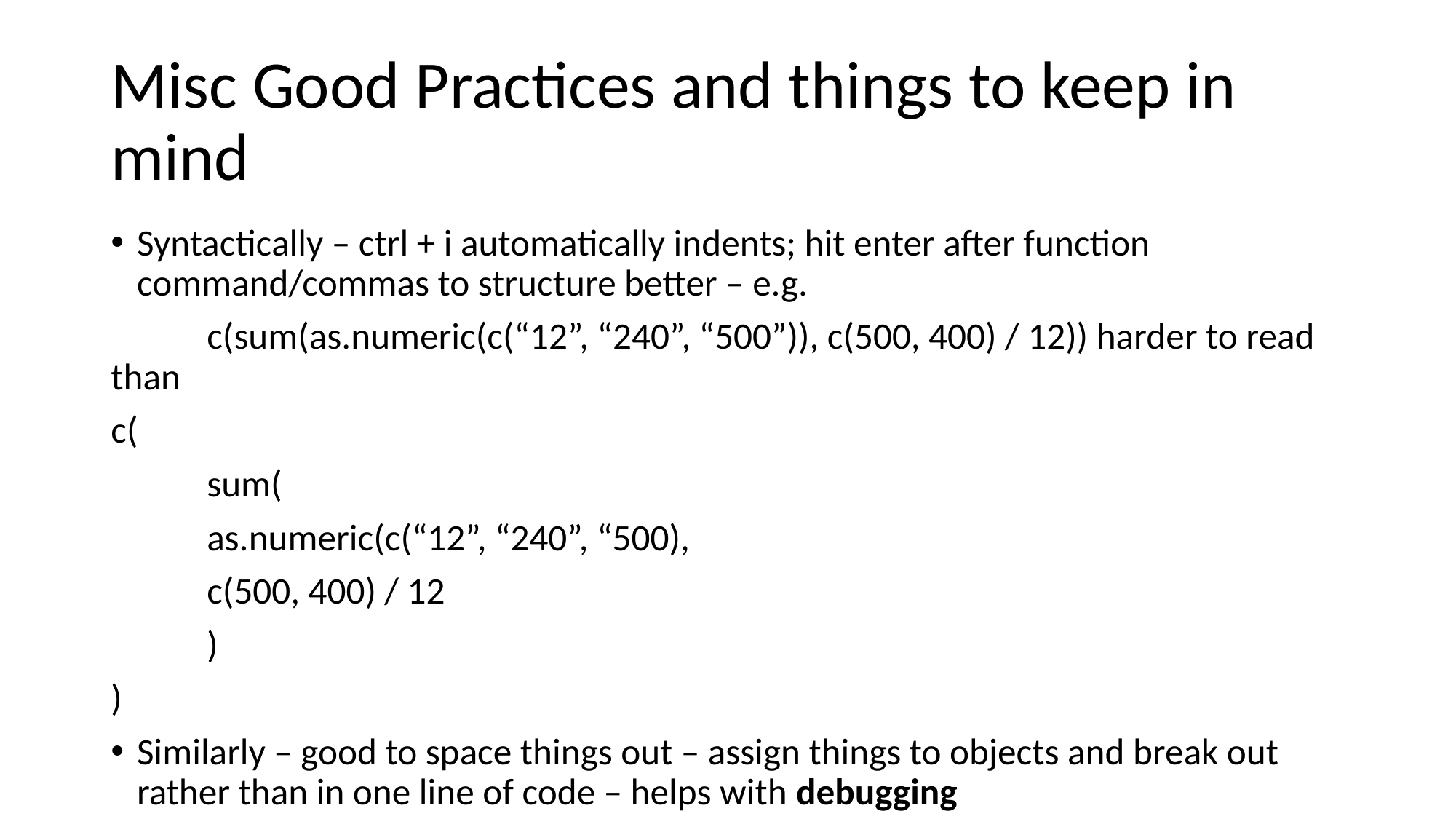

# Misc Good Practices and things to keep in mind
Syntactically – ctrl + i automatically indents; hit enter after function command/commas to structure better – e.g.
	c(sum(as.numeric(c(“12”, “240”, “500”)), c(500, 400) / 12)) harder to read than
c(
	sum(
		as.numeric(c(“12”, “240”, “500),
		c(500, 400) / 12
	)
)
Similarly – good to space things out – assign things to objects and break out rather than in one line of code – helps with debugging